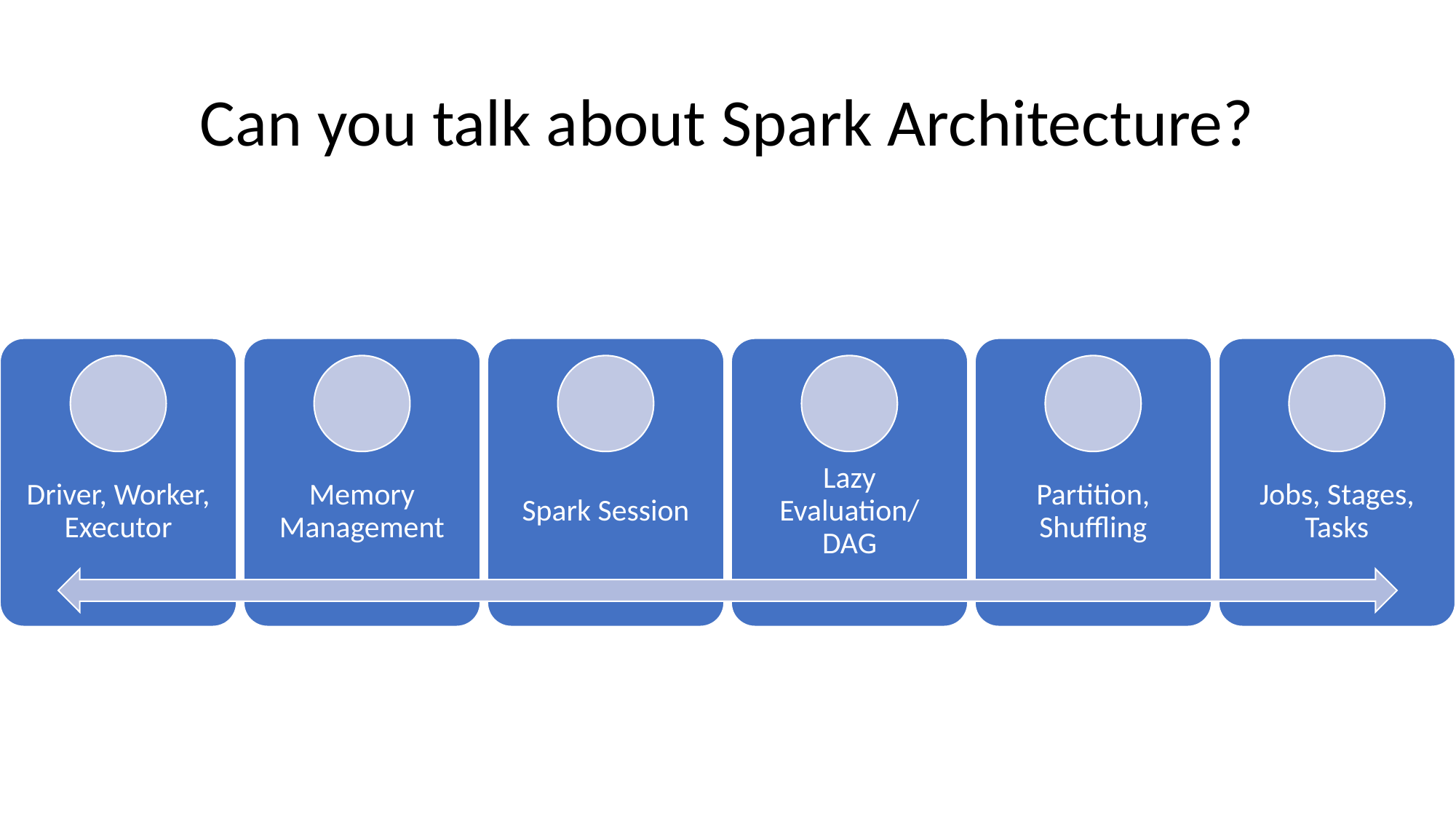

# Can you talk about Spark Architecture?
Driver, Worker, Executor
Memory Management
Spark Session
Lazy Evaluation/ DAG
Partition, Shuffling
Jobs, Stages, Tasks